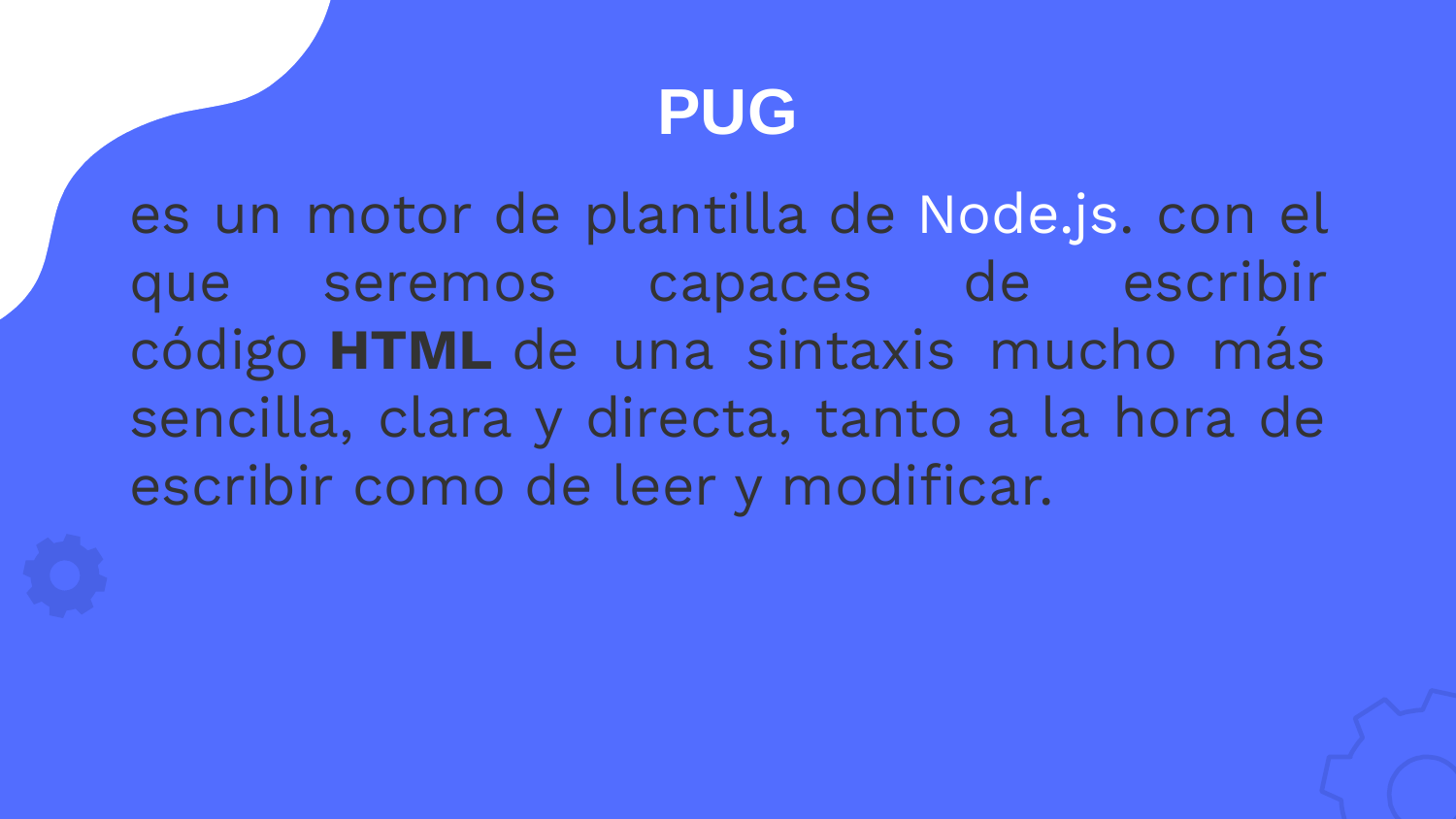

# PUG
es un motor de plantilla de Node.js. con el que seremos capaces de escribir código HTML de una sintaxis mucho más sencilla, clara y directa, tanto a la hora de escribir como de leer y modificar.